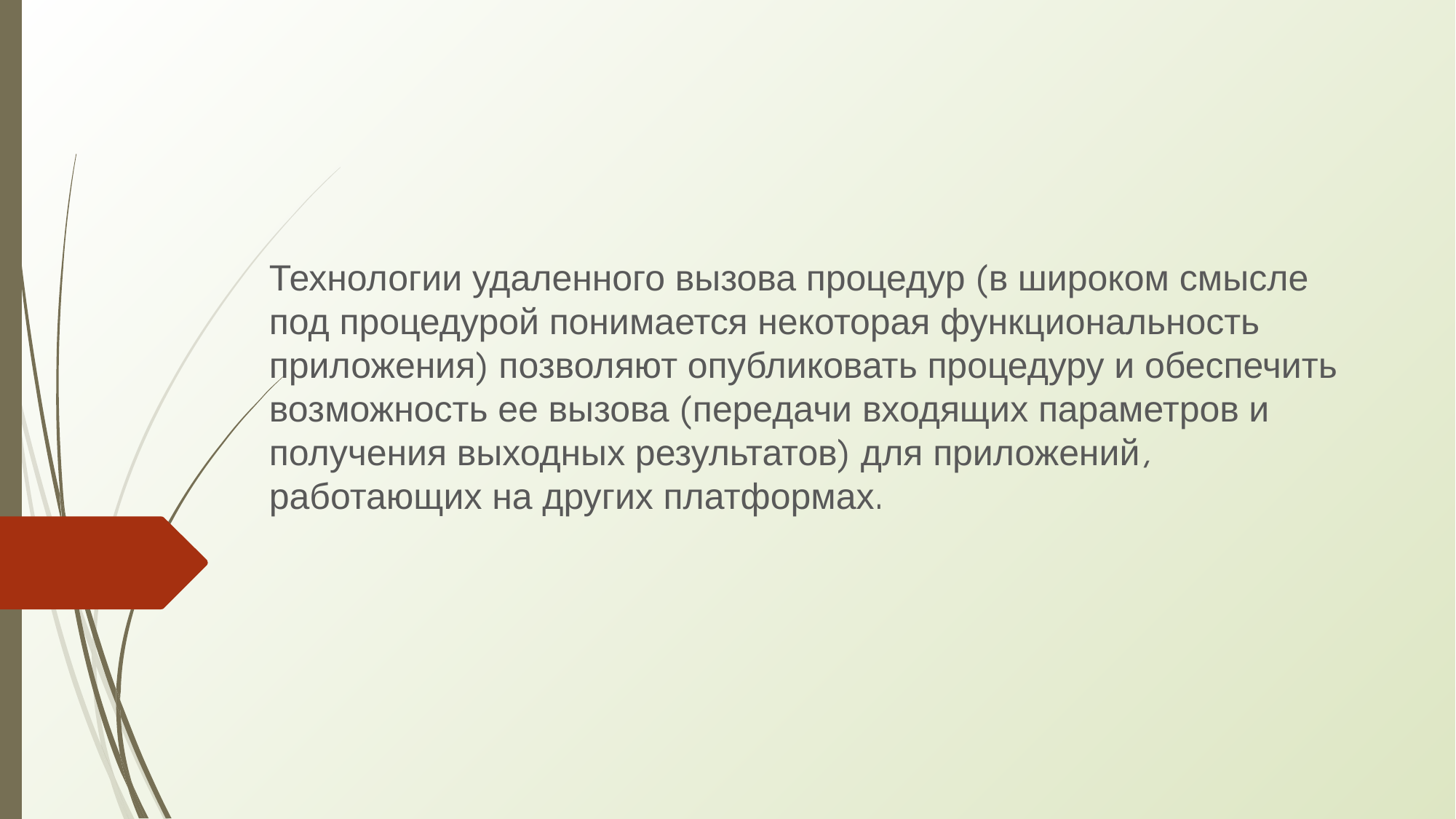

Технологии удаленного вызова процедур (в широком смысле под процедурой понимается некоторая функциональность приложения) позволяют опубликовать процедуру и обеспечить возможность ее вызова (передачи входящих параметров и получения выходных результатов) для приложений, работающих на других платформах.